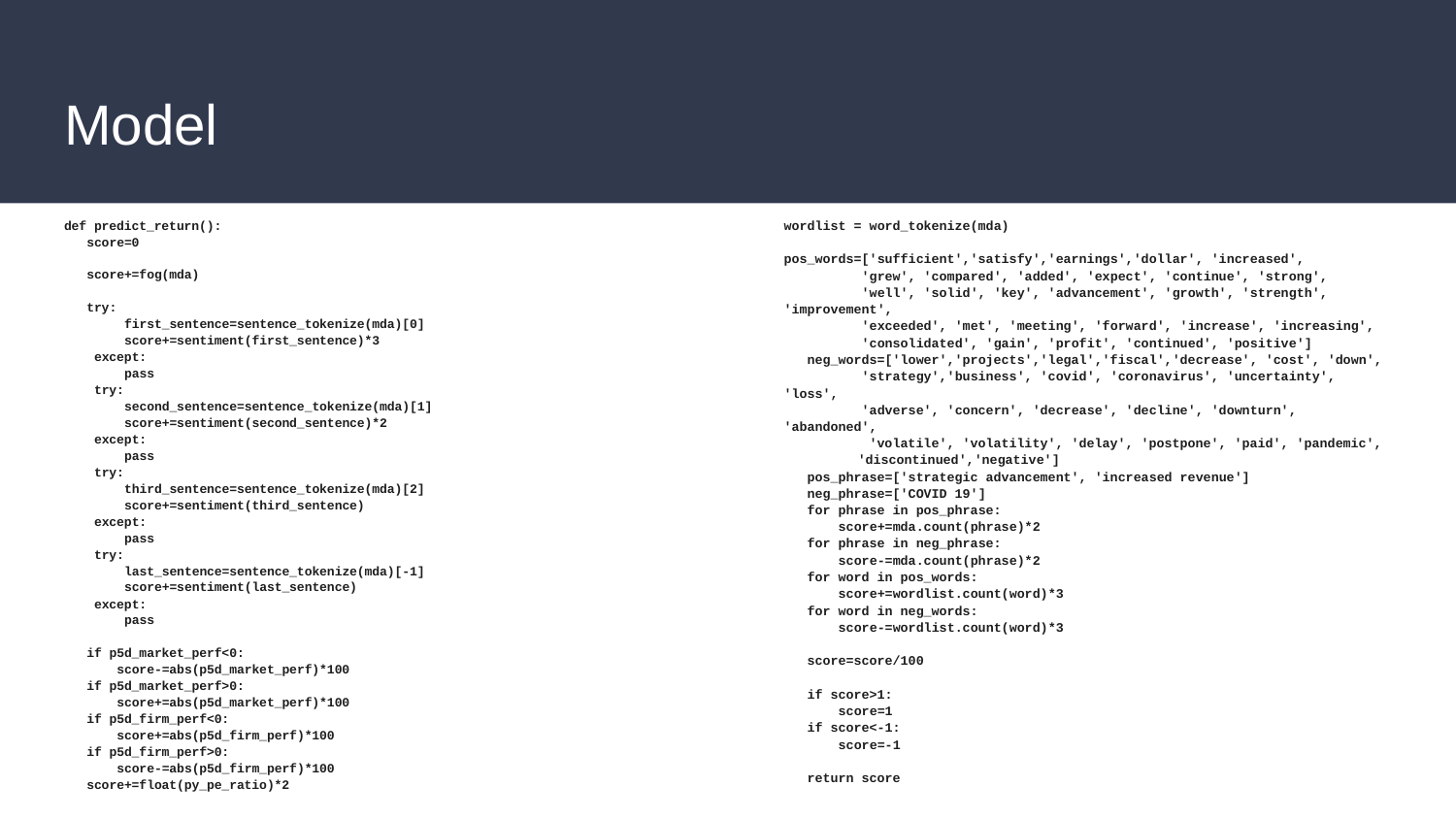

# Model
def predict_return():
   score=0

   score+=fog(mda)

   try:
        first_sentence=sentence_tokenize(mda)[0]
        score+=sentiment(first_sentence)*3
    except:
        pass
    try:
        second_sentence=sentence_tokenize(mda)[1]
        score+=sentiment(second_sentence)*2
    except:
        pass
    try:
        third_sentence=sentence_tokenize(mda)[2]
        score+=sentiment(third_sentence)
    except:
        pass
    try:
        last_sentence=sentence_tokenize(mda)[-1]
        score+=sentiment(last_sentence)
    except:
        pass

   if p5d_market_perf<0:
       score-=abs(p5d_market_perf)*100
   if p5d_market_perf>0:
       score+=abs(p5d_market_perf)*100
   if p5d_firm_perf<0:
       score+=abs(p5d_firm_perf)*100
   if p5d_firm_perf>0:
       score-=abs(p5d_firm_perf)*100
   score+=float(py_pe_ratio)*2
wordlist = word_tokenize(mda)

pos_words=['sufficient','satisfy','earnings','dollar', 'increased',
          'grew', 'compared', 'added', 'expect', 'continue', 'strong',
          'well', 'solid', 'key', 'advancement', 'growth', 'strength', 'improvement',
          'exceeded', 'met', 'meeting', 'forward', 'increase', 'increasing',
          'consolidated', 'gain', 'profit', 'continued', 'positive']
   neg_words=['lower','projects','legal','fiscal','decrease', 'cost', 'down',
          'strategy','business', 'covid', 'coronavirus', 'uncertainty', 'loss',
          'adverse', 'concern', 'decrease', 'decline', 'downturn', 'abandoned',
           'volatile', 'volatility', 'delay', 'postpone', 'paid', 'pandemic',
'discontinued','negative']
   pos_phrase=['strategic advancement', 'increased revenue']
   neg_phrase=['COVID 19']
   for phrase in pos_phrase:
       score+=mda.count(phrase)*2
   for phrase in neg_phrase:
       score-=mda.count(phrase)*2
   for word in pos_words:
       score+=wordlist.count(word)*3
   for word in neg_words:
       score-=wordlist.count(word)*3

   score=score/100

   if score>1:
       score=1
   if score<-1:
       score=-1

   return score